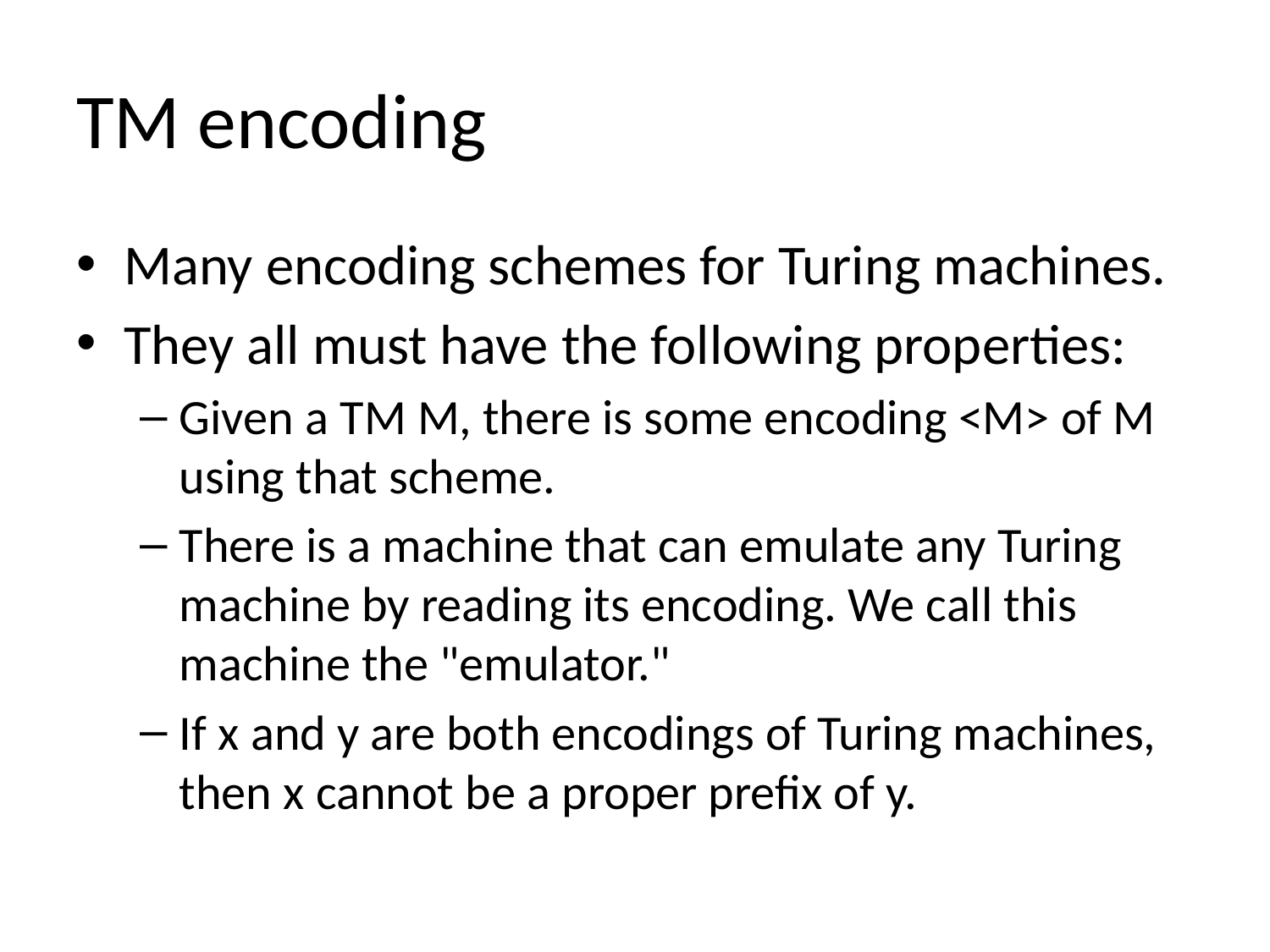

# TM encoding
Many encoding schemes for Turing machines.
They all must have the following properties:
Given a TM M, there is some encoding <M> of M using that scheme.
There is a machine that can emulate any Turing machine by reading its encoding. We call this machine the "emulator."
If x and y are both encodings of Turing machines, then x cannot be a proper prefix of y.